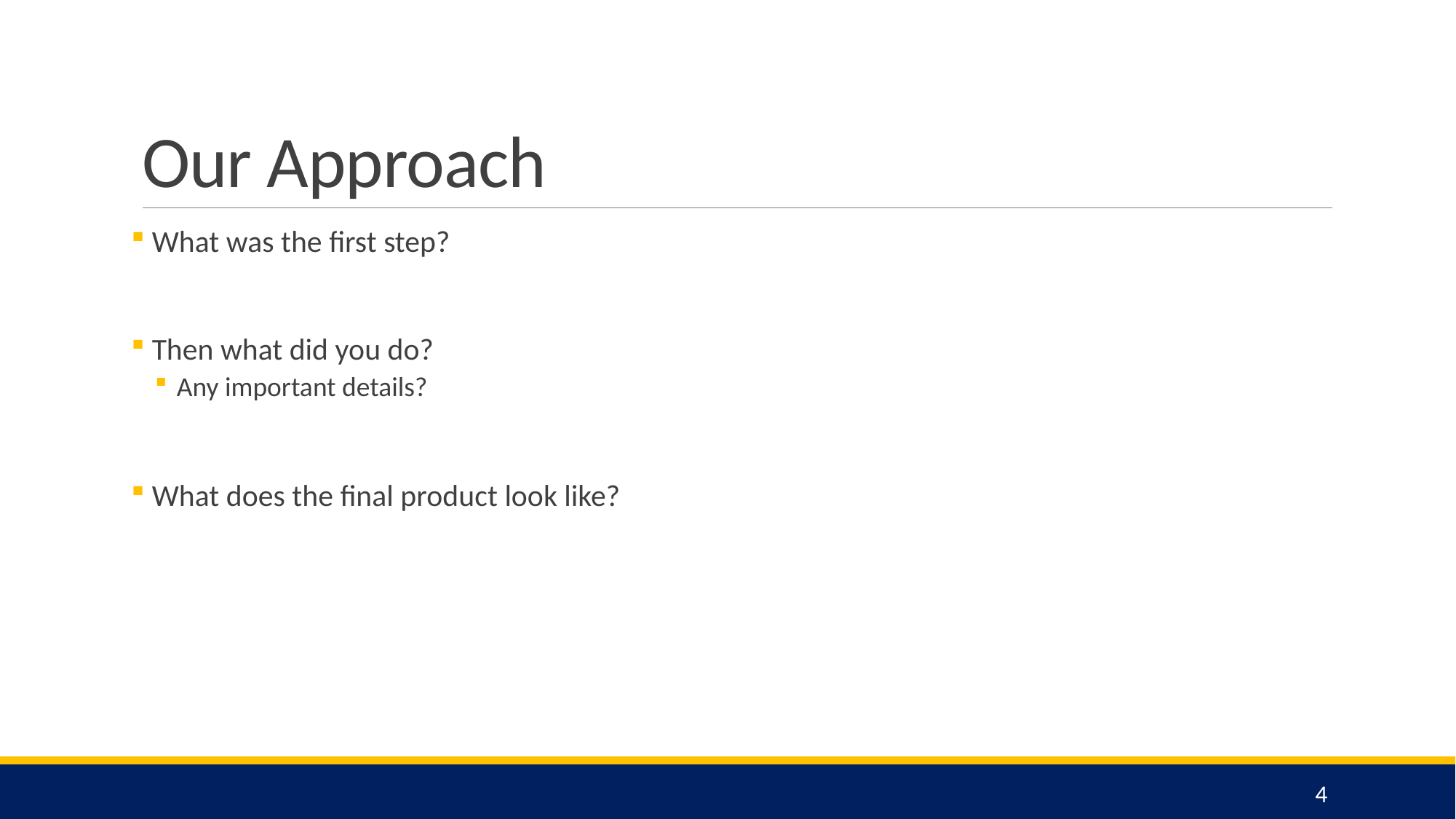

# Our Approach
 What was the first step?

 Then what did you do?
Any important details?

 What does the final product look like?
4